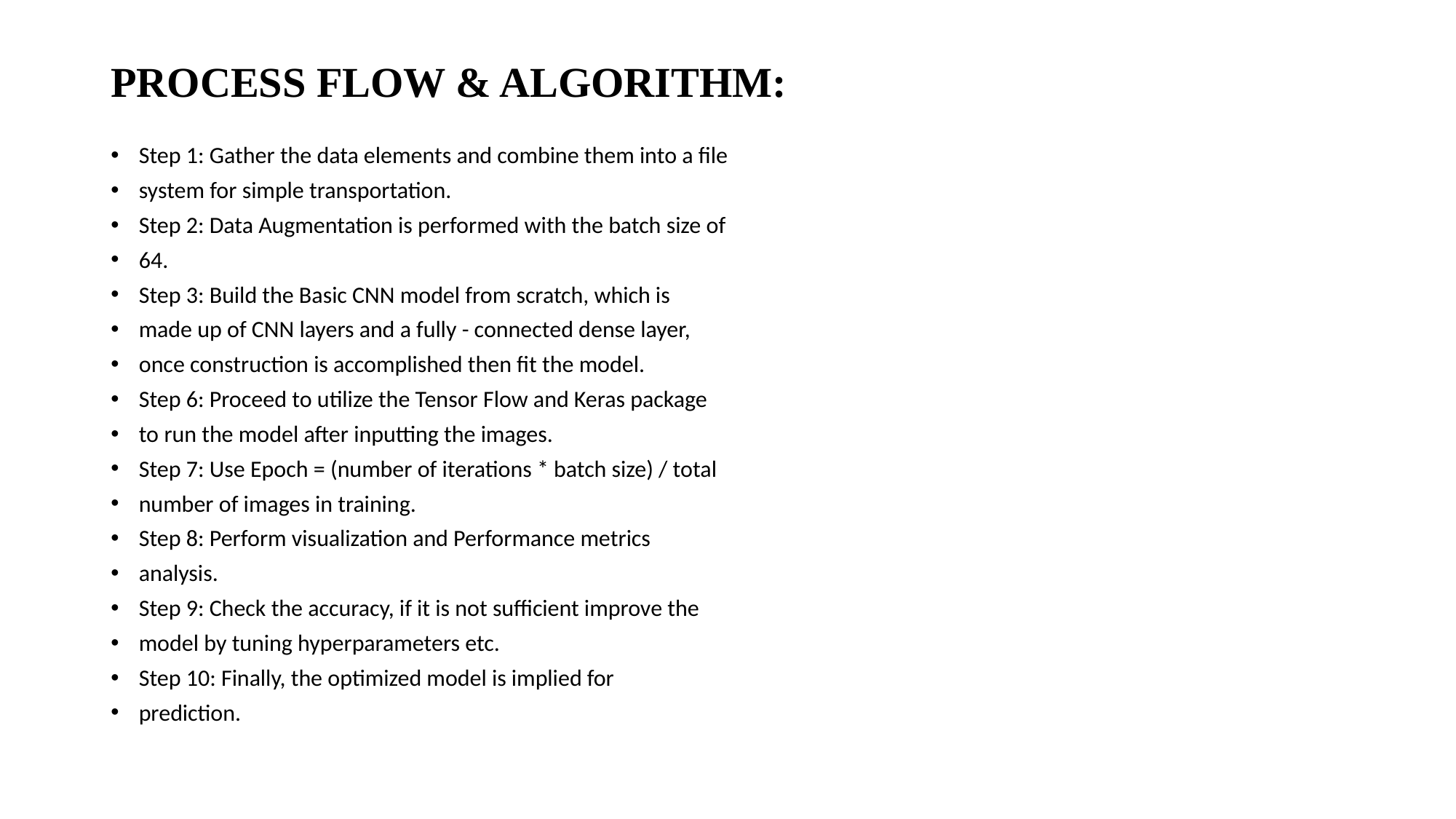

# PROCESS FLOW & ALGORITHM:
Step 1: Gather the data elements and combine them into a file
system for simple transportation.
Step 2: Data Augmentation is performed with the batch size of
64.
Step 3: Build the Basic CNN model from scratch, which is
made up of CNN layers and a fully - connected dense layer,
once construction is accomplished then fit the model.
Step 6: Proceed to utilize the Tensor Flow and Keras package
to run the model after inputting the images.
Step 7: Use Epoch = (number of iterations * batch size) / total
number of images in training.
Step 8: Perform visualization and Performance metrics
analysis.
Step 9: Check the accuracy, if it is not sufficient improve the
model by tuning hyperparameters etc.
Step 10: Finally, the optimized model is implied for
prediction.